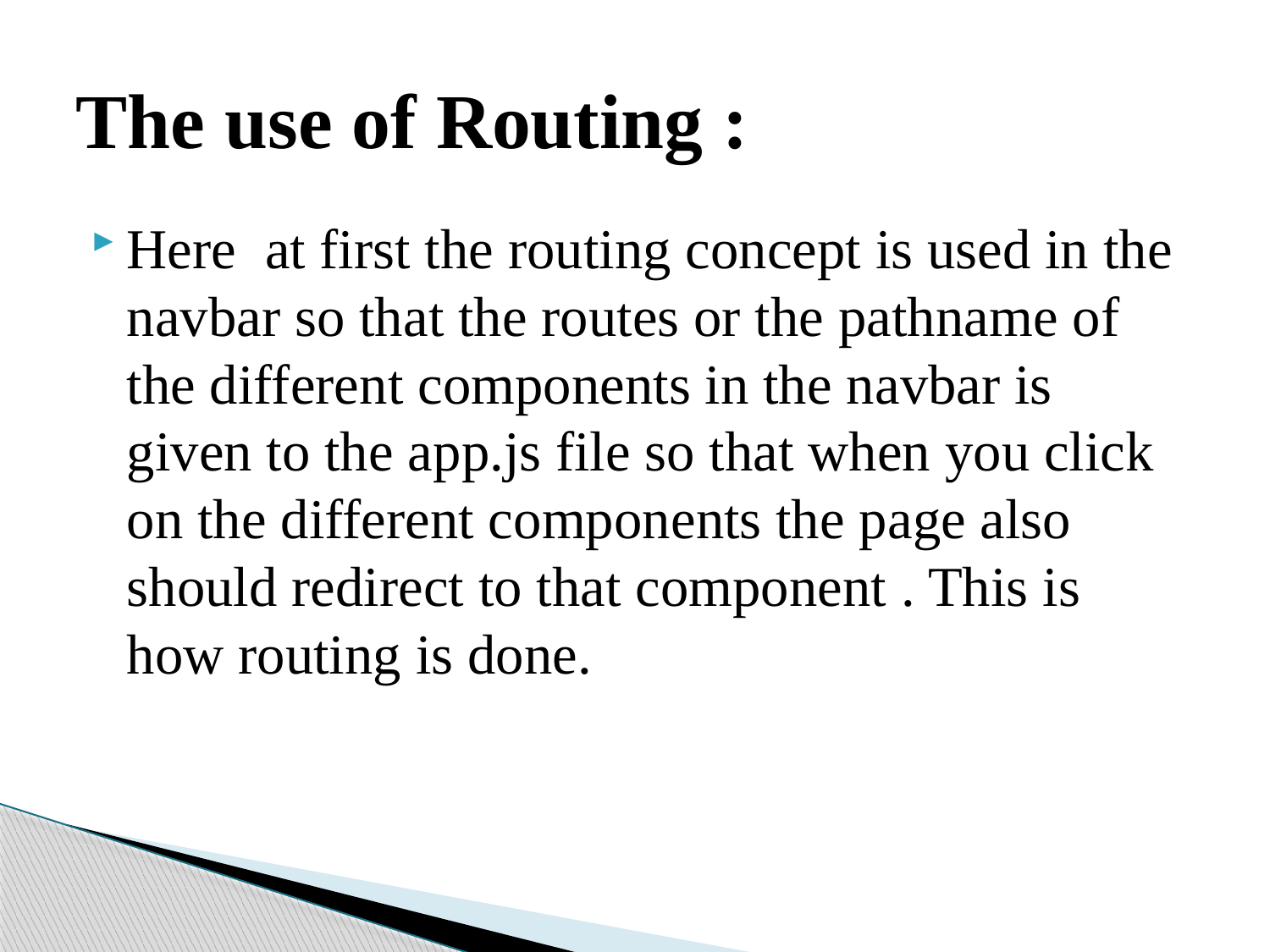

# The use of Routing :
Here  at first the routing concept is used in the navbar so that the routes or the pathname of the different components in the navbar is given to the app.js file so that when you click on the different components the page also should redirect to that component . This is how routing is done.